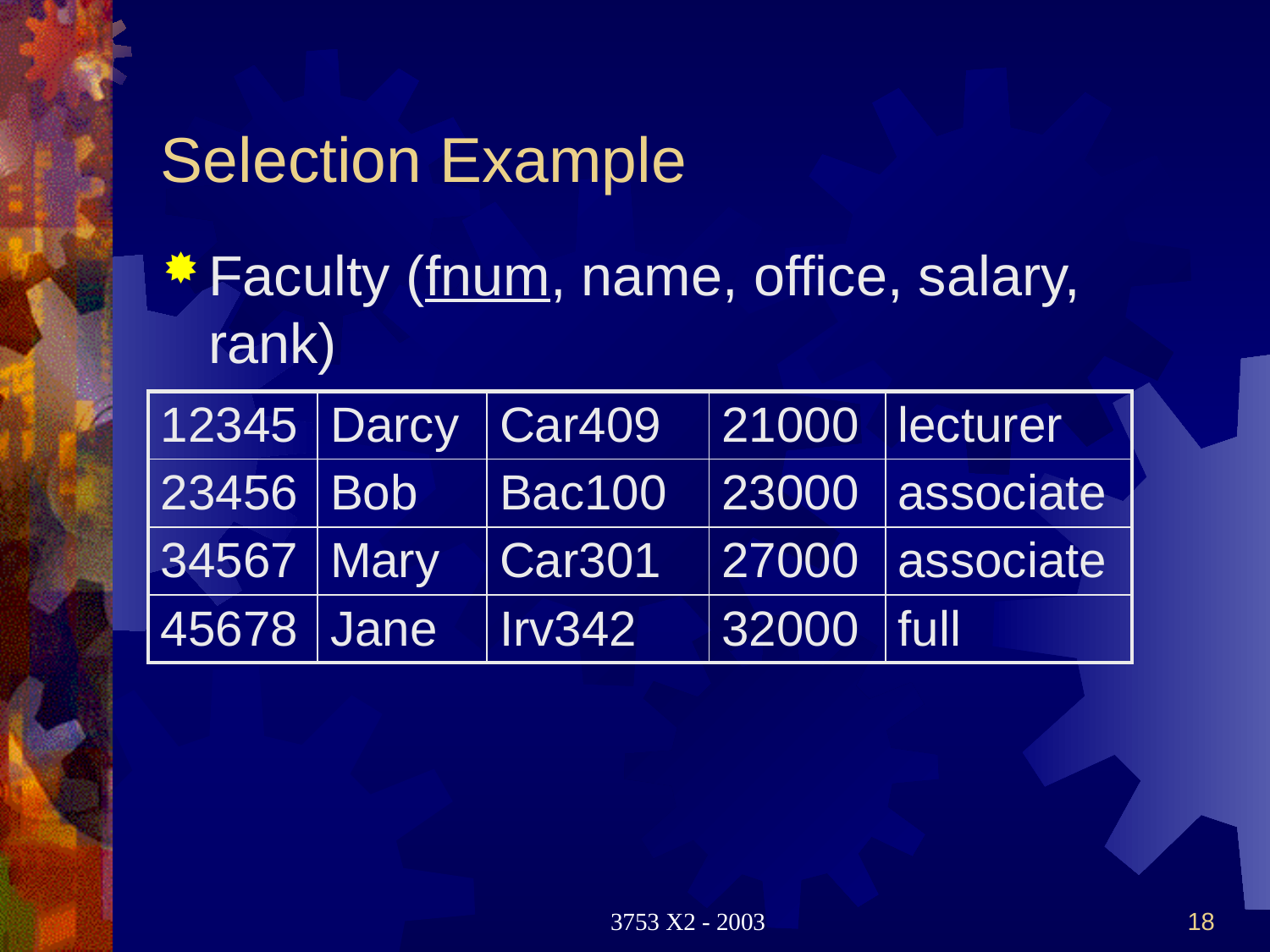

# Selection Example
Faculty (fnum, name, office, salary, rank)

| 12345 | Darcy | Car409 | 21000 | lecturer |
| --- | --- | --- | --- | --- |
| 23456 | Bob | Bac100 | 23000 | associate |
| 34567 | Mary | Car301 | 27000 | associate |
| 45678 | Jane | Irv342 | 32000 | full |
3753 X2 - 2003
18